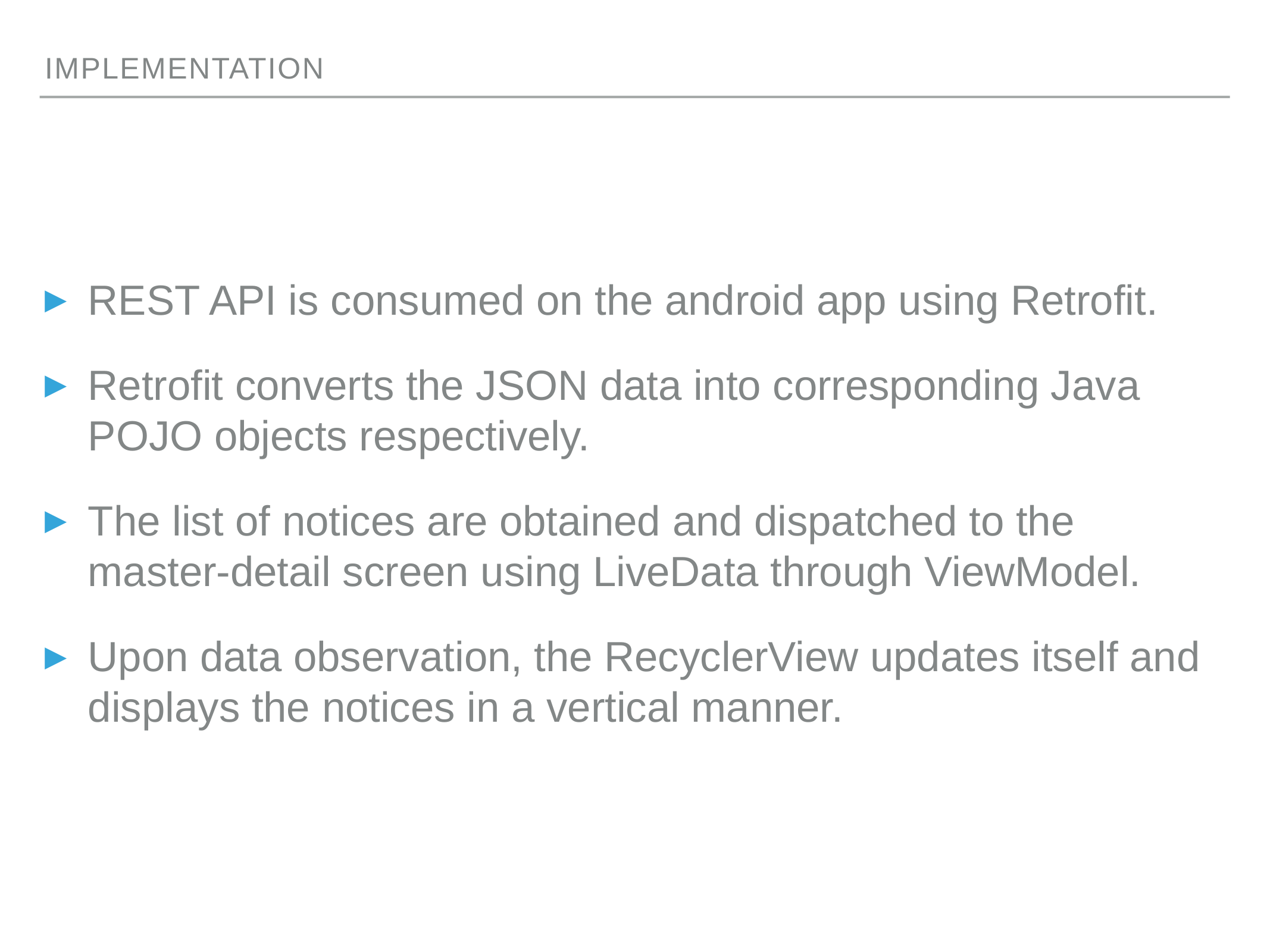

Implementation
REST API is consumed on the android app using Retrofit.
Retrofit converts the JSON data into corresponding Java POJO objects respectively.
The list of notices are obtained and dispatched to the master-detail screen using LiveData through ViewModel.
Upon data observation, the RecyclerView updates itself and displays the notices in a vertical manner.